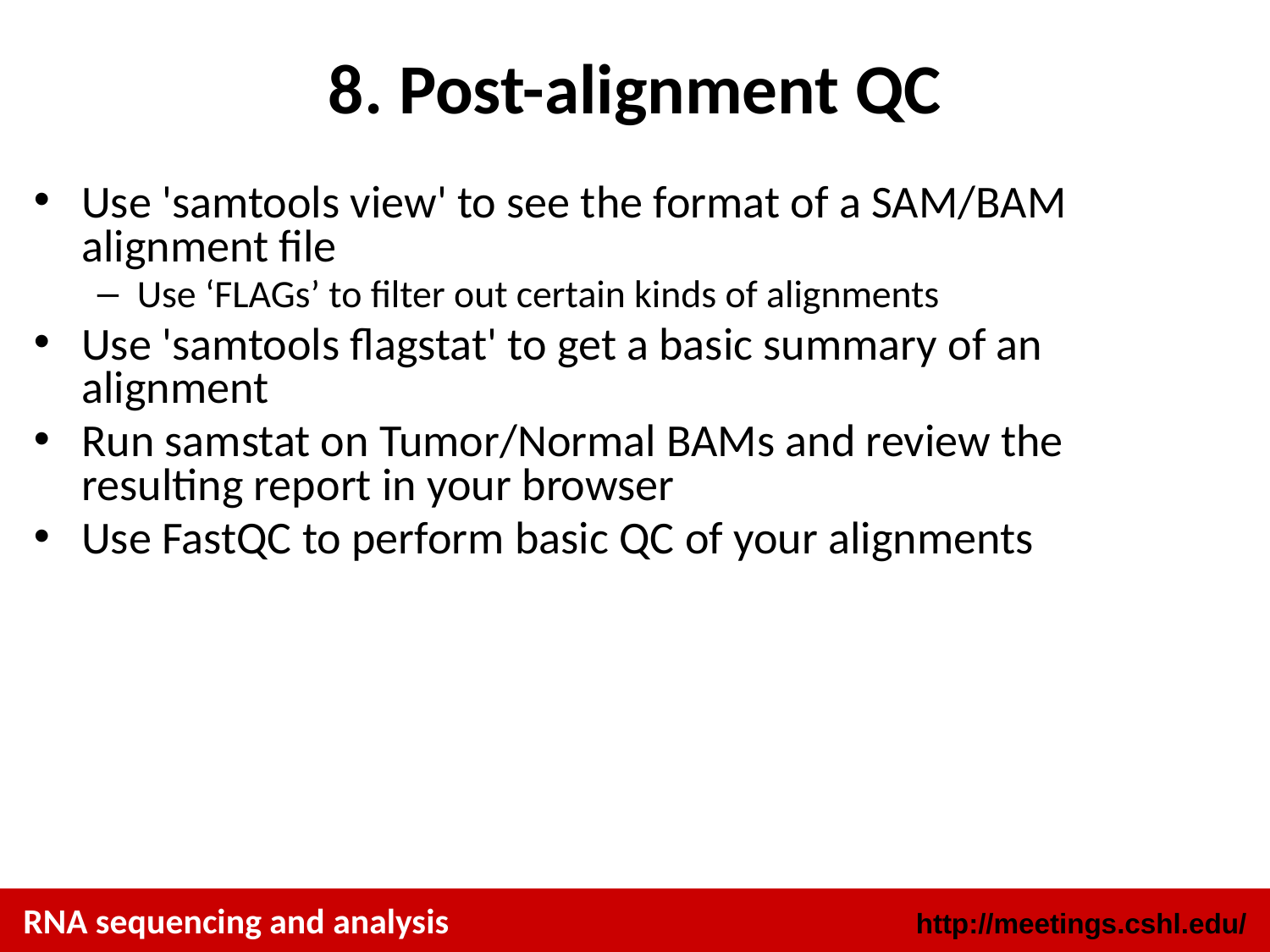

# 8. Post-alignment QC
Use 'samtools view' to see the format of a SAM/BAM alignment file
Use ‘FLAGs’ to filter out certain kinds of alignments
Use 'samtools flagstat' to get a basic summary of an alignment
Run samstat on Tumor/Normal BAMs and review the resulting report in your browser
Use FastQC to perform basic QC of your alignments